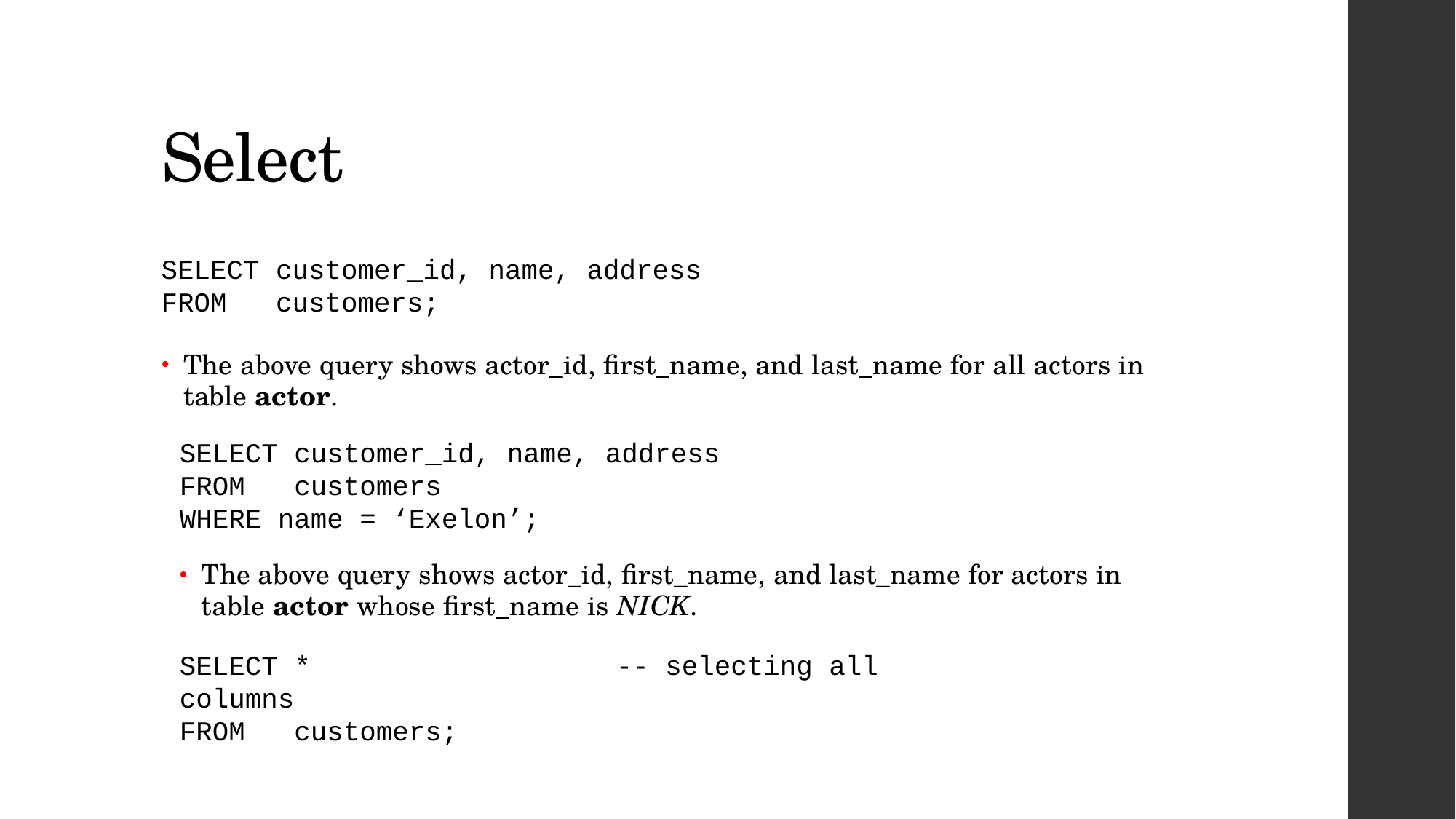

# Select
SELECT customer_id, name, address
FROM   customers;

The above query shows actor_id, first_name, and last_name for all actors in table actor.
SELECT customer_id, name, address
FROM   customers
WHERE name = ‘Exelon’;

The above query shows actor_id, first_name, and last_name for actors in table actor whose first_name is NICK.
SELECT *			-- selecting all columns
FROM   customers;